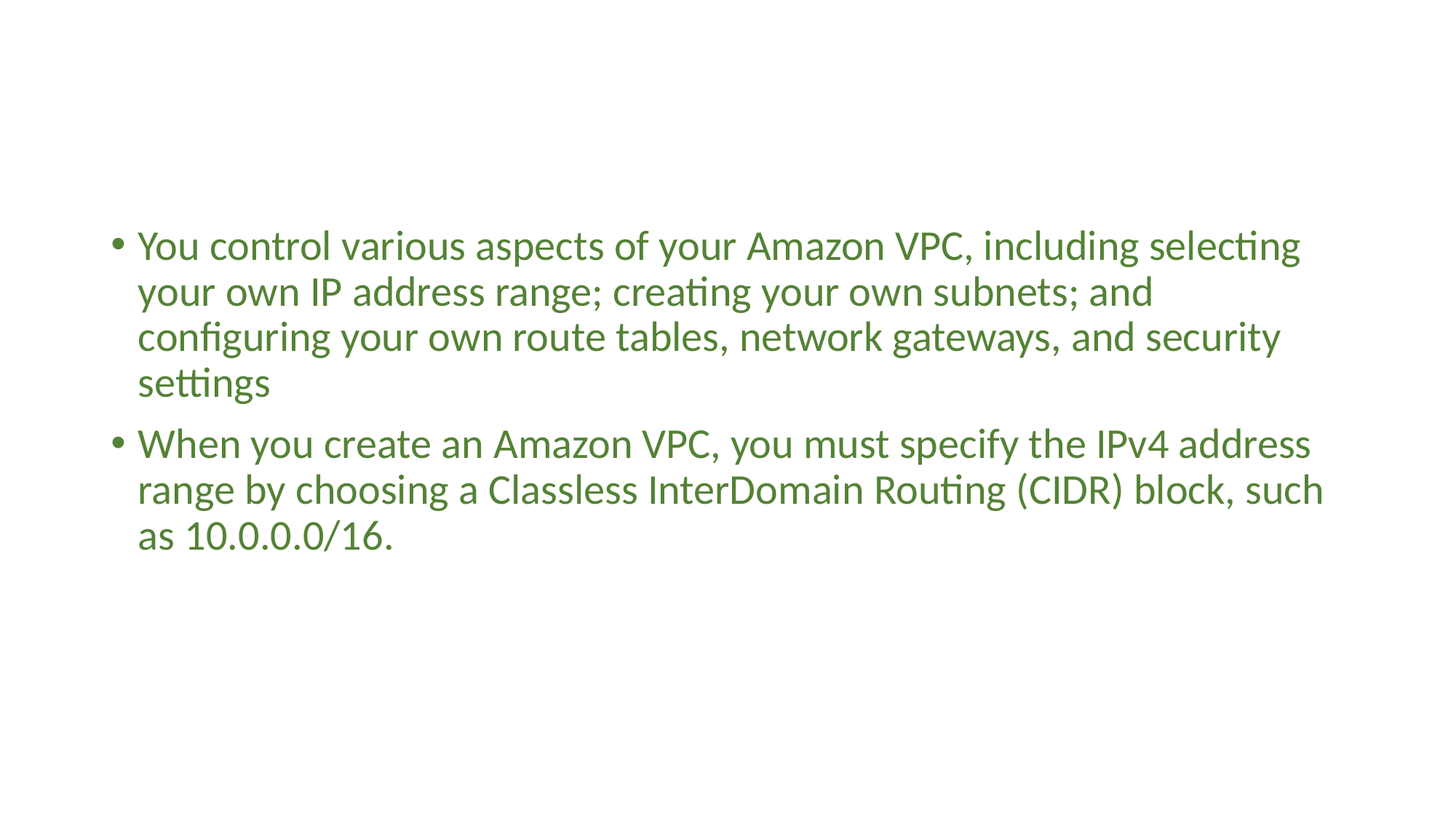

#
You control various aspects of your Amazon VPC, including selecting your own IP address range; creating your own subnets; and configuring your own route tables, network gateways, and security settings
When you create an Amazon VPC, you must specify the IPv4 address range by choosing a Classless InterDomain Routing (CIDR) block, such as 10.0.0.0/16.